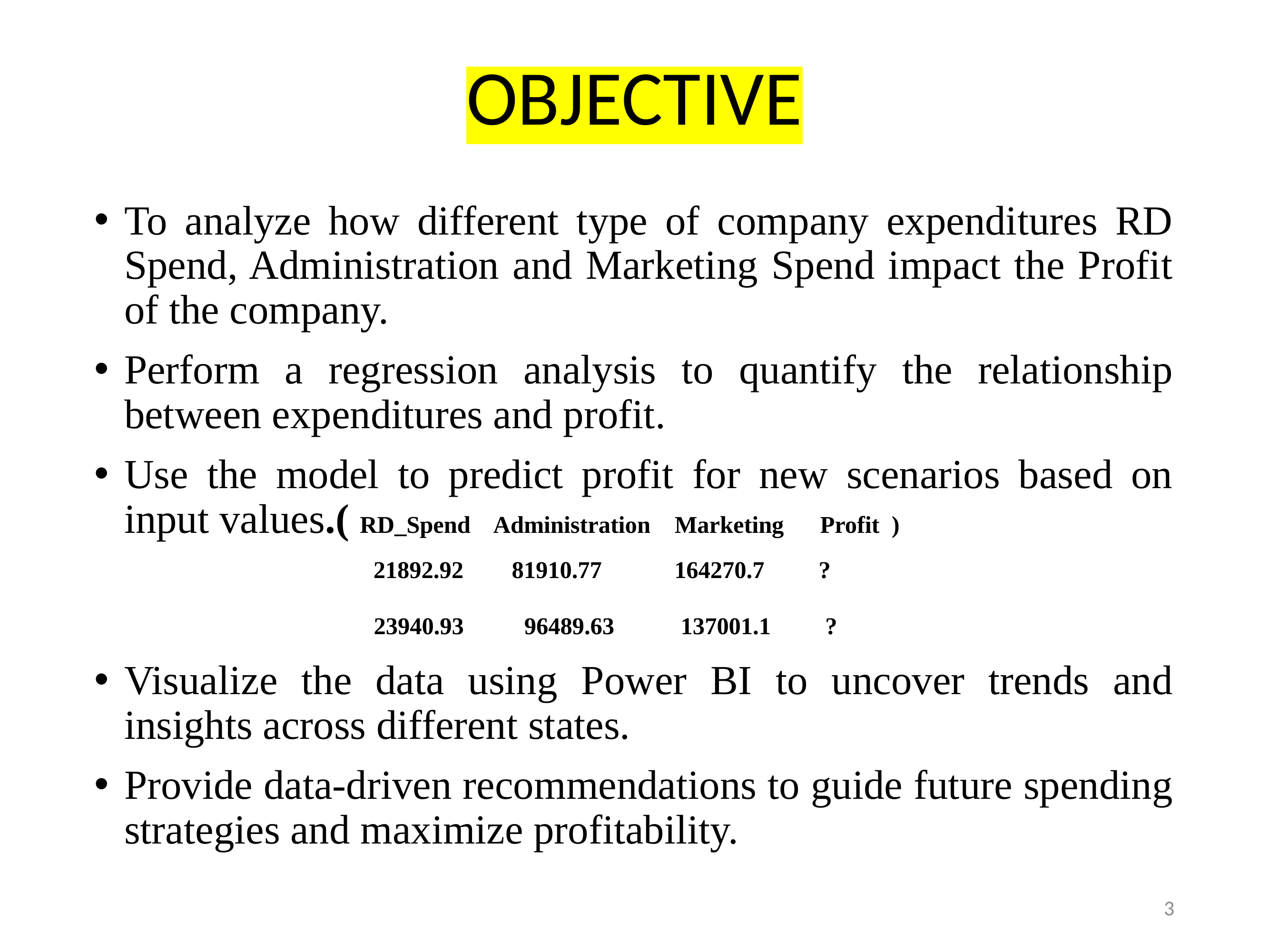

# OBJECTIVE
To analyze how different type of company expenditures RD Spend, Administration and Marketing Spend impact the Profit of the company.
Perform a regression analysis to quantify the relationship between expenditures and profit.
Use the model to predict profit for new scenarios based on input values.( RD_Spend    Administration    Marketing      Profit  )
                                              21892.92        81910.77            164270.7         ?
                           23940.93          96489.63           137001.1         ?
Visualize the data using Power BI to uncover trends and insights across different states.
Provide data-driven recommendations to guide future spending strategies and maximize profitability.
3